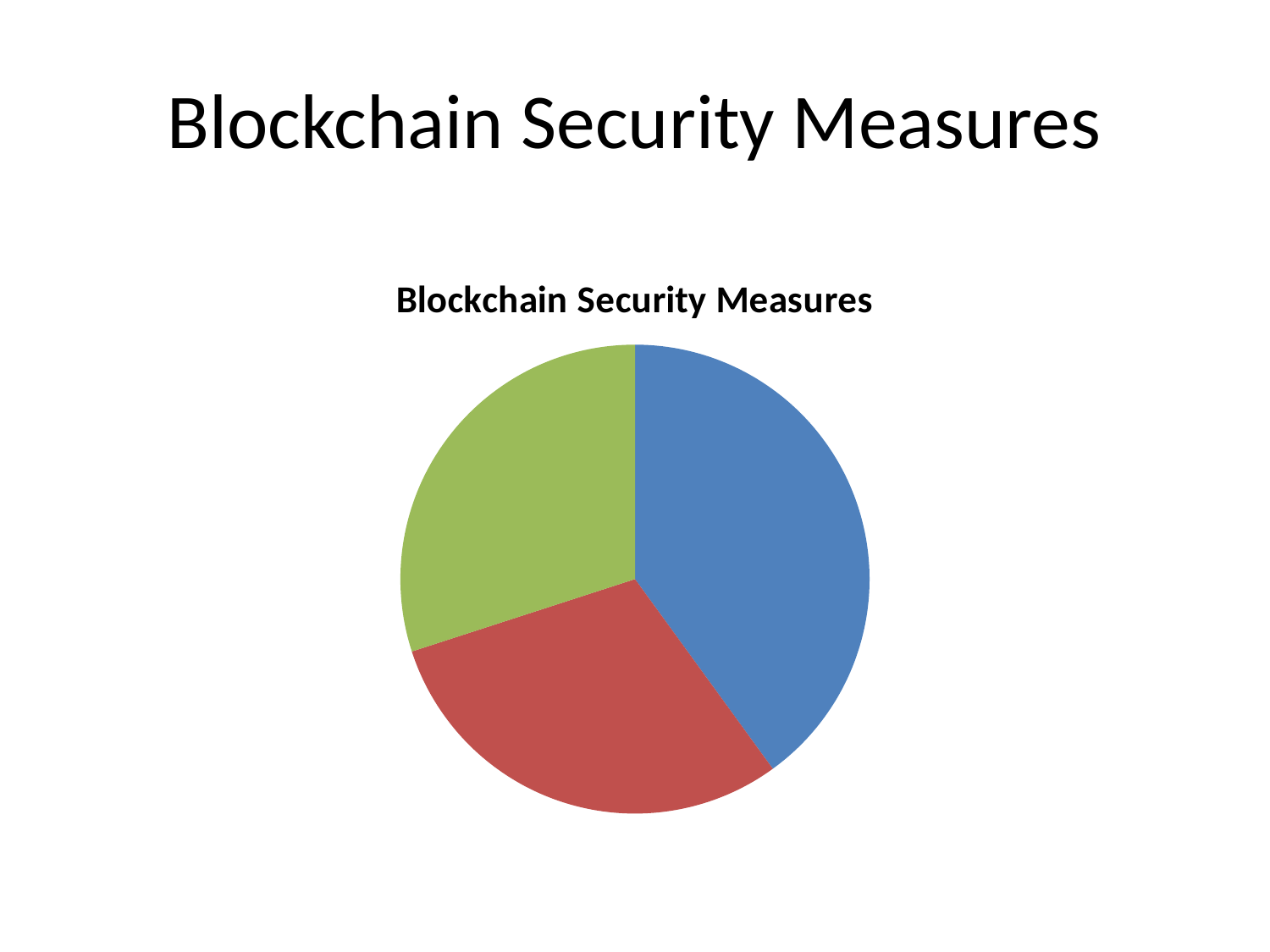

# Blockchain Security Measures

### Chart: Blockchain Security Measures

| Category | Blockchain Security Measures |
|---|---|
| Cryptography | 40.0 |
| Decentralized Network | 30.0 |
| Consensus Mechanisms | 30.0 |